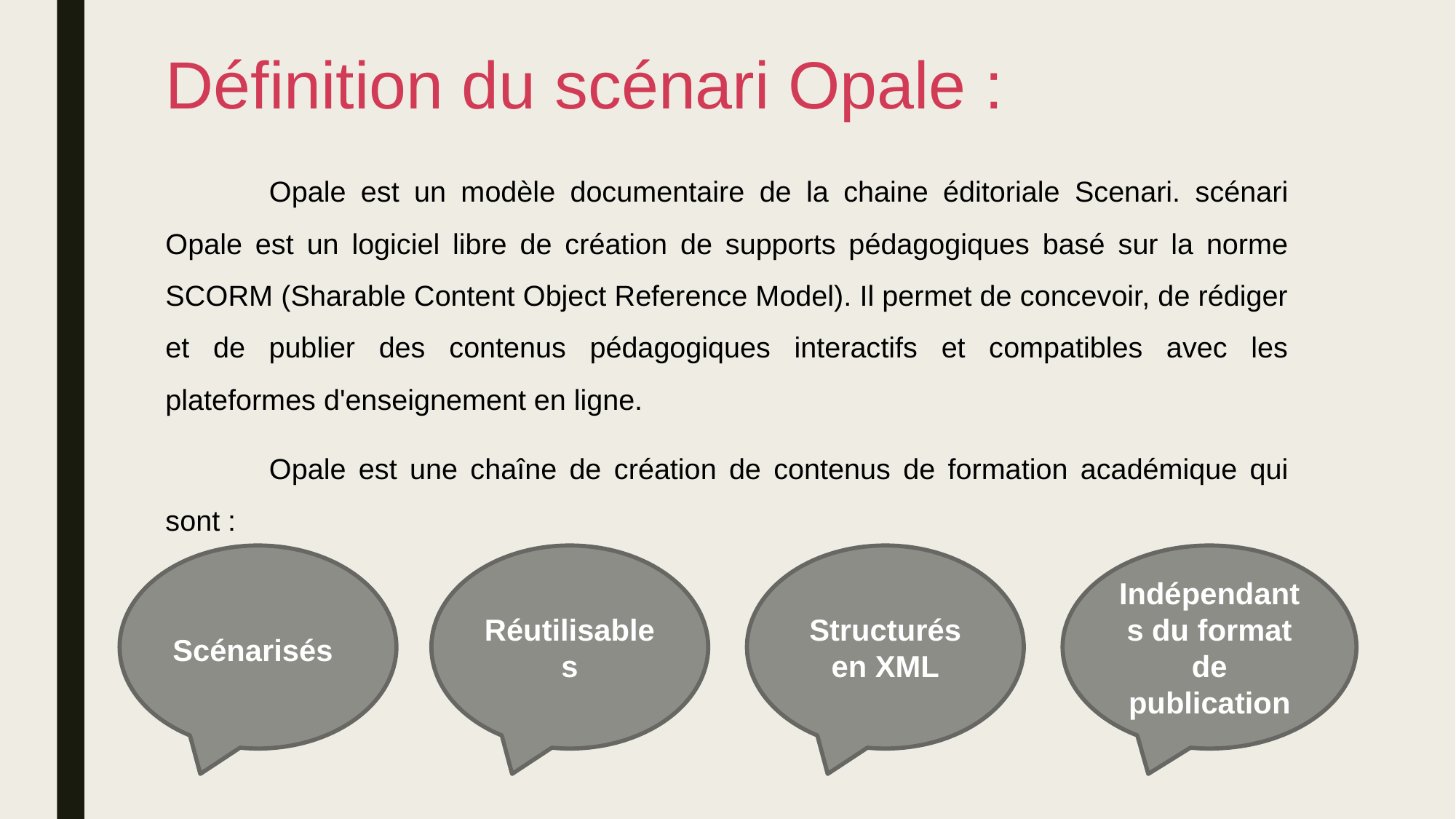

# Définition du scénari Opale :
	Opale est un modèle documentaire de la chaine éditoriale Scenari. scénari Opale est un logiciel libre de création de supports pédagogiques basé sur la norme SCORM (Sharable Content Object Reference Model). Il permet de concevoir, de rédiger et de publier des contenus pédagogiques interactifs et compatibles avec les plateformes d'enseignement en ligne.
	Opale est une chaîne de création de contenus de formation académique qui sont :

Indépendants du format de publication
Scénarisés
Réutilisables
Structurés en XML